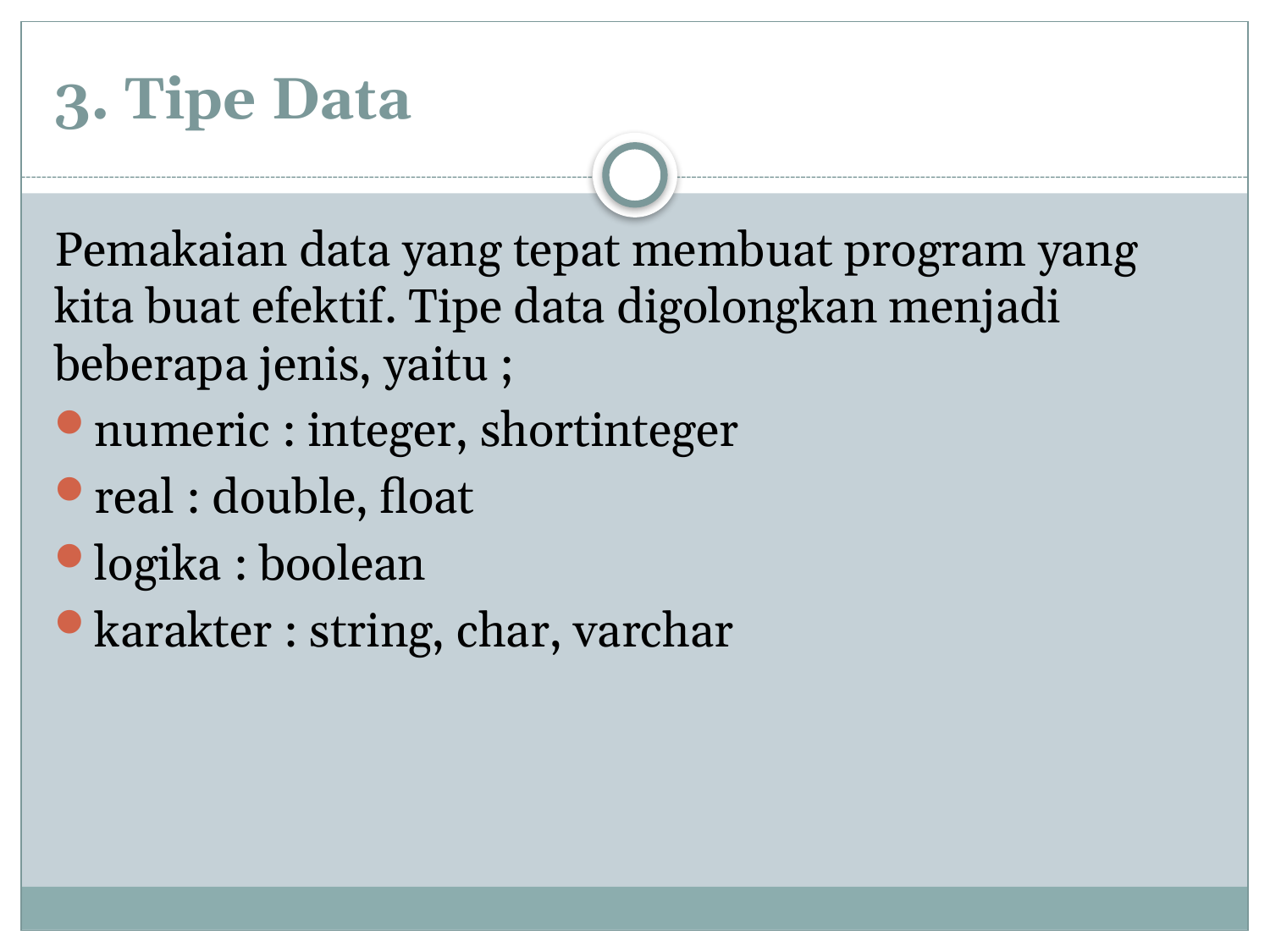

# 3. Tipe Data
Pemakaian data yang tepat membuat program yang kita buat efektif. Tipe data digolongkan menjadi beberapa jenis, yaitu ;
numeric : integer, shortinteger
real : double, float
logika : boolean
karakter : string, char, varchar